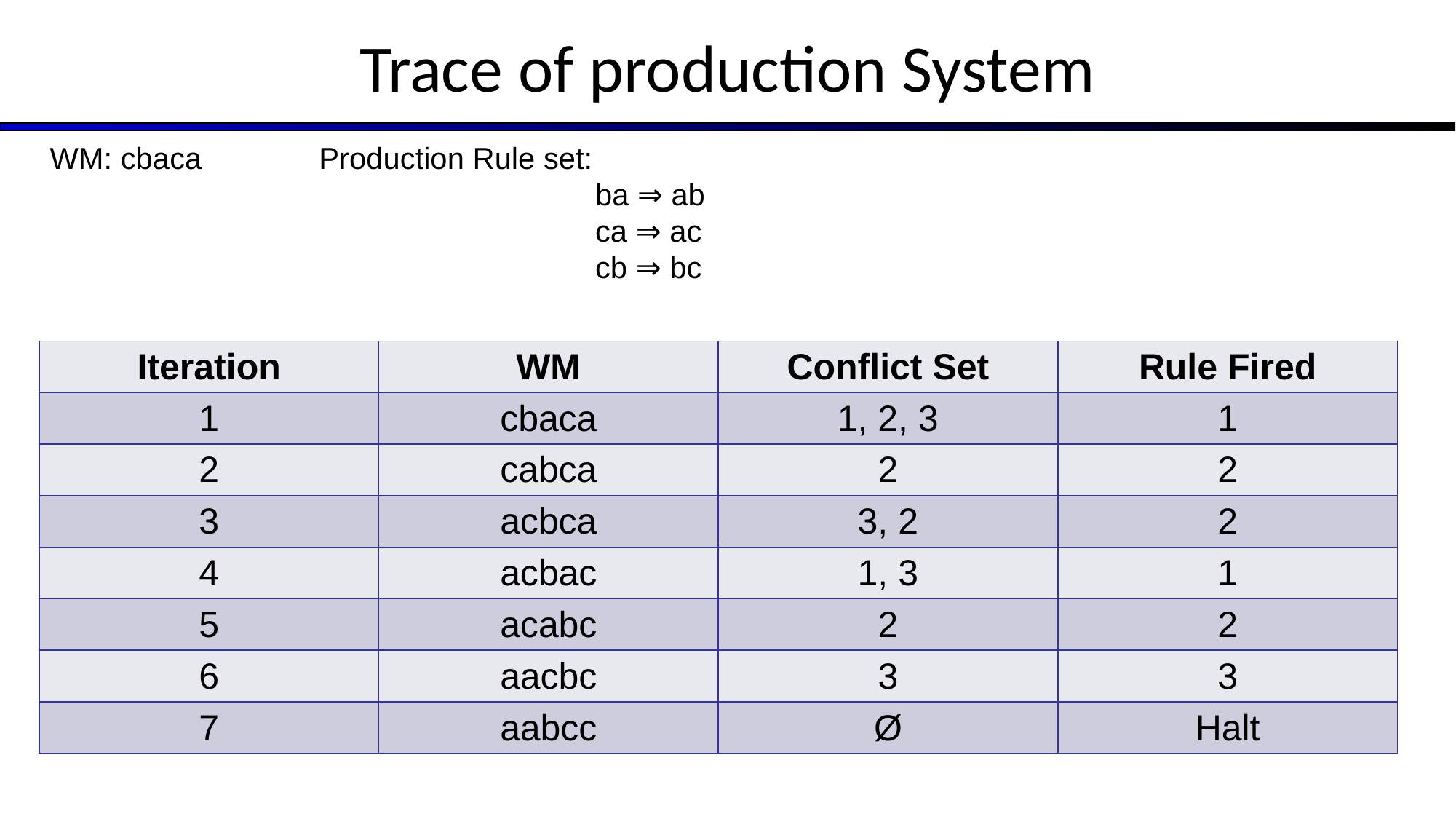

# Trace of production System
WM: cbaca              Production Rule set:
             ba ⇒ ab
             ca ⇒ ac
             cb ⇒ bc
| Iteration | WM | Conflict Set | Rule Fired |
| --- | --- | --- | --- |
| 1 | cbaca | 1, 2, 3 | 1 |
| 2 | cabca | 2 | 2 |
| 3 | acbca | 3, 2 | 2 |
| 4 | acbac | 1, 3 | 1 |
| 5 | acabc | 2 | 2 |
| 6 | aacbc | 3 | 3 |
| 7 | aabcc | Ø | Halt |